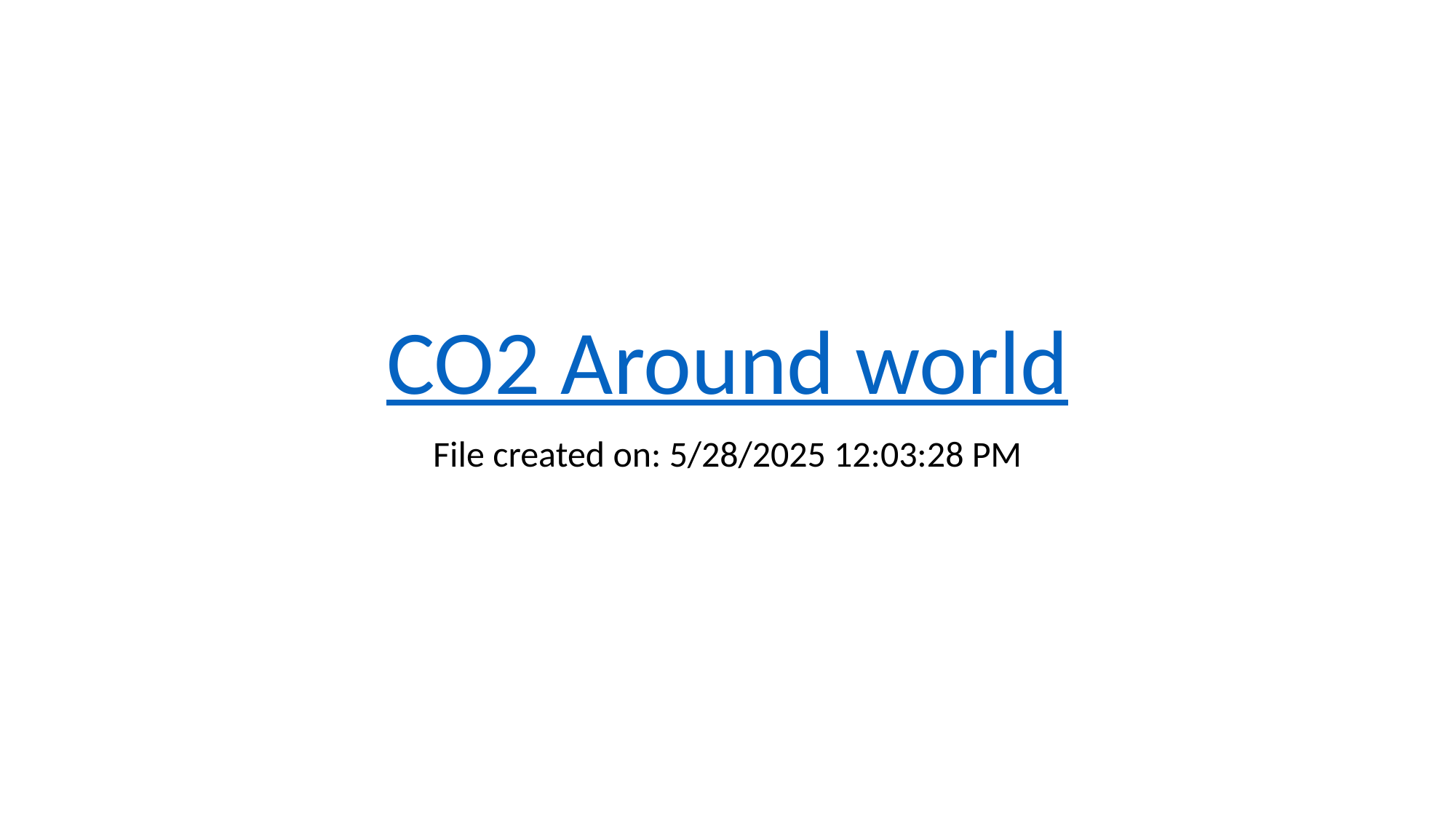

# CO2 Around world
File created on: 5/28/2025 12:03:28 PM